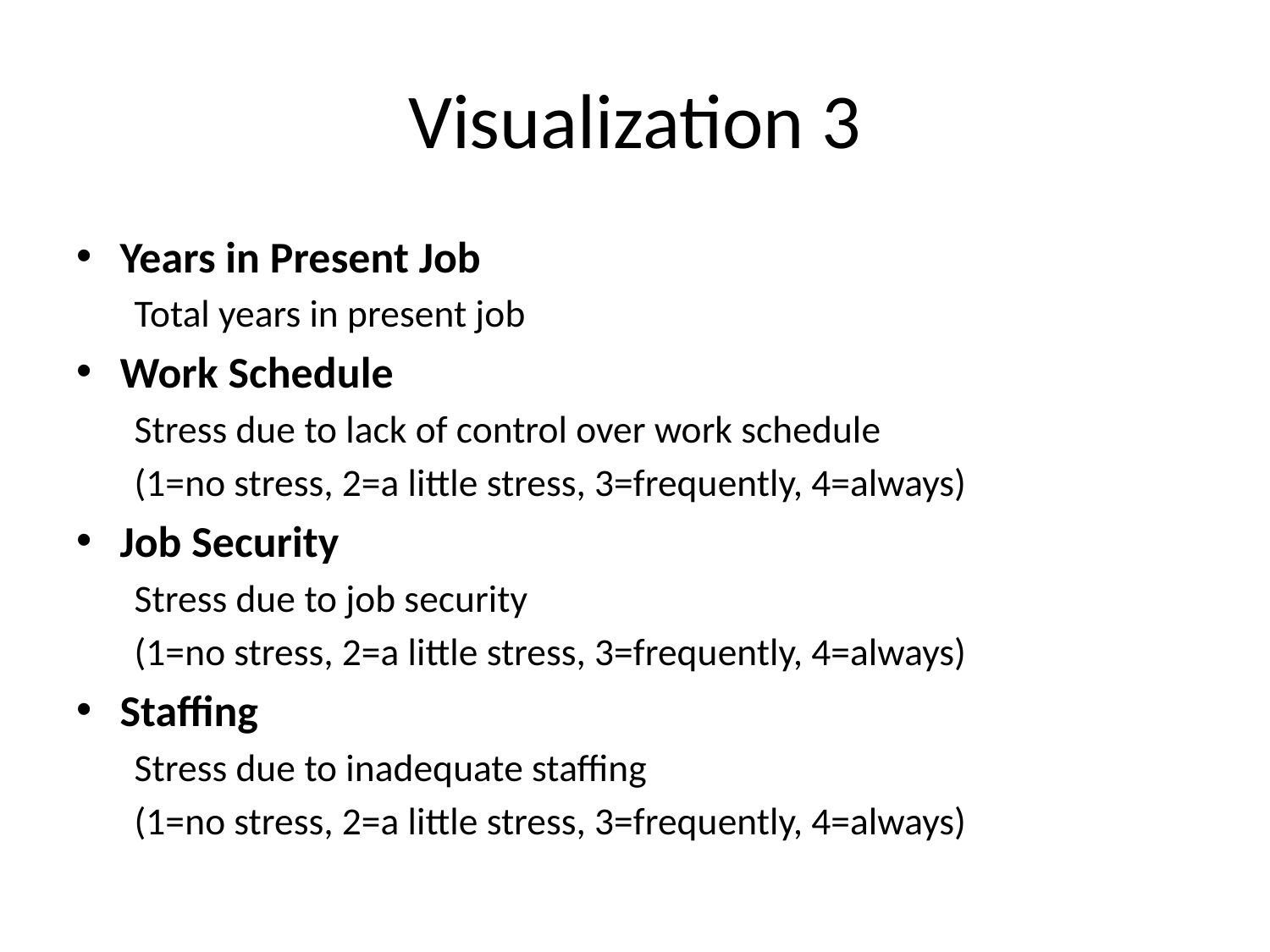

# Visualization 3
Years in Present Job
Total years in present job
Work Schedule
Stress due to lack of control over work schedule
(1=no stress, 2=a little stress, 3=frequently, 4=always)
Job Security
Stress due to job security
(1=no stress, 2=a little stress, 3=frequently, 4=always)
Staffing
Stress due to inadequate staffing
(1=no stress, 2=a little stress, 3=frequently, 4=always)